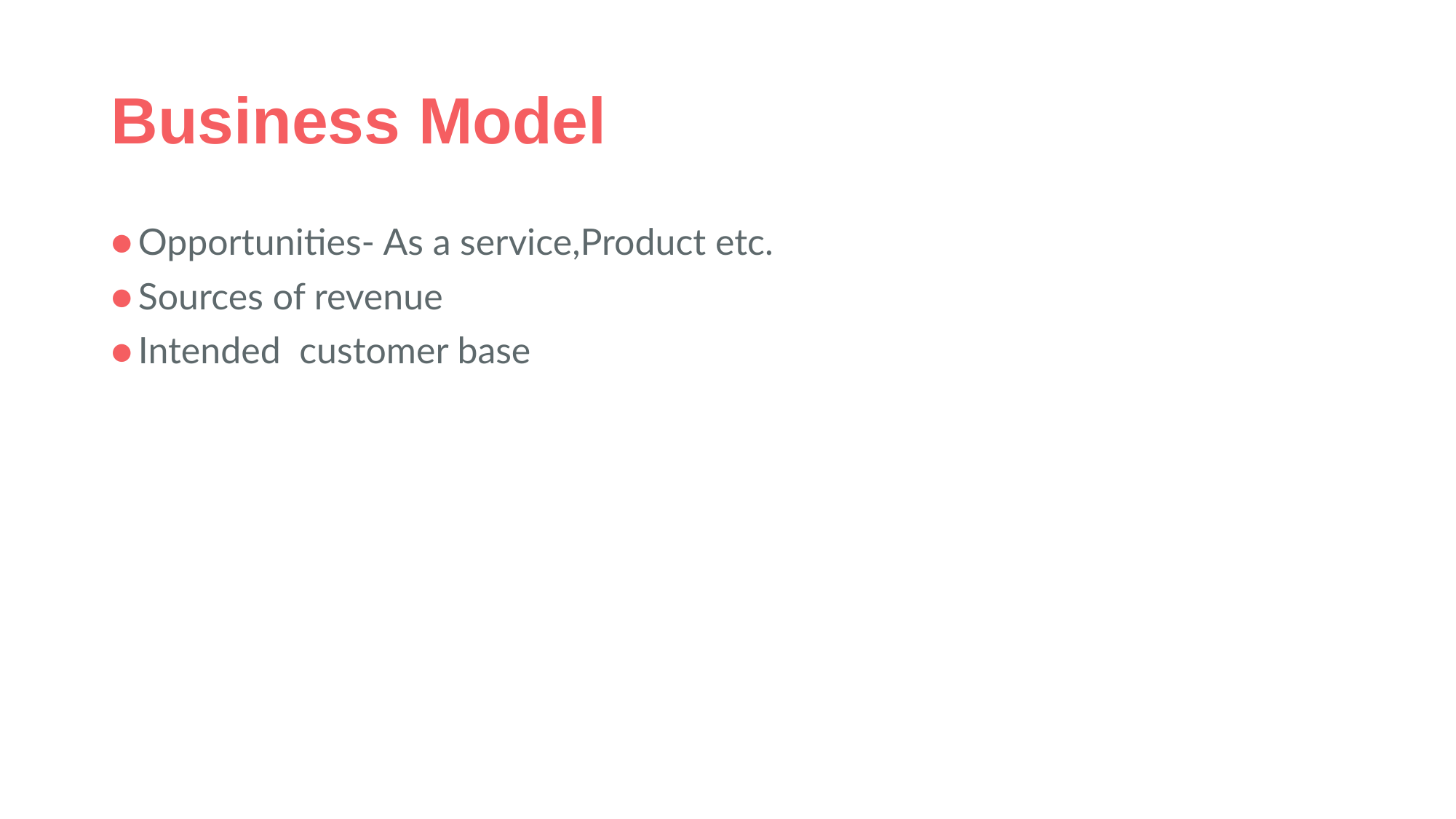

# Business Model
Opportunities- As a service,Product etc.
Sources of revenue
Intended  customer base